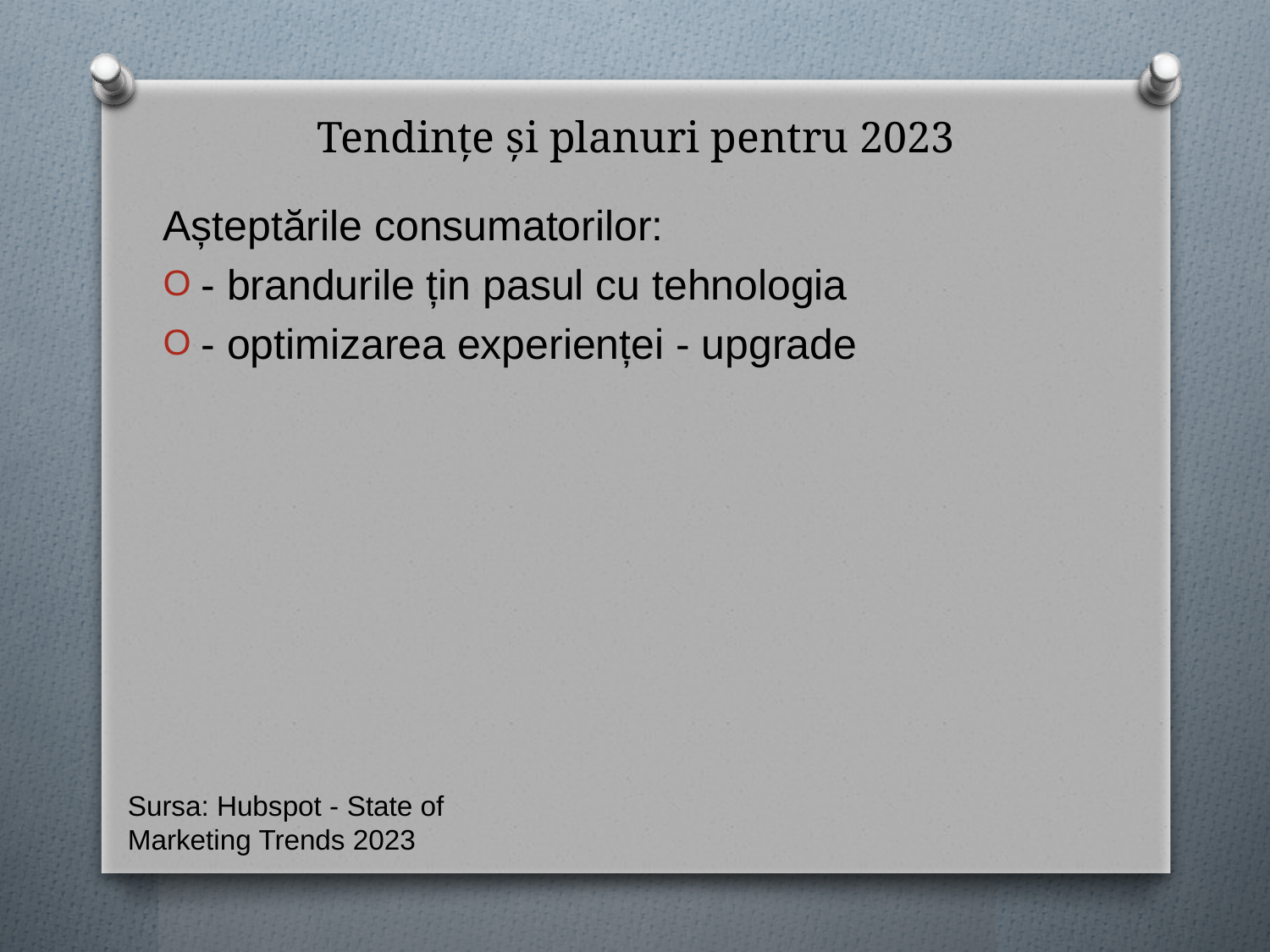

# Tendințe și planuri pentru 2023
Așteptările consumatorilor:
- brandurile țin pasul cu tehnologia
- optimizarea experienței - upgrade
Sursa: Hubspot - State of Marketing Trends 2023